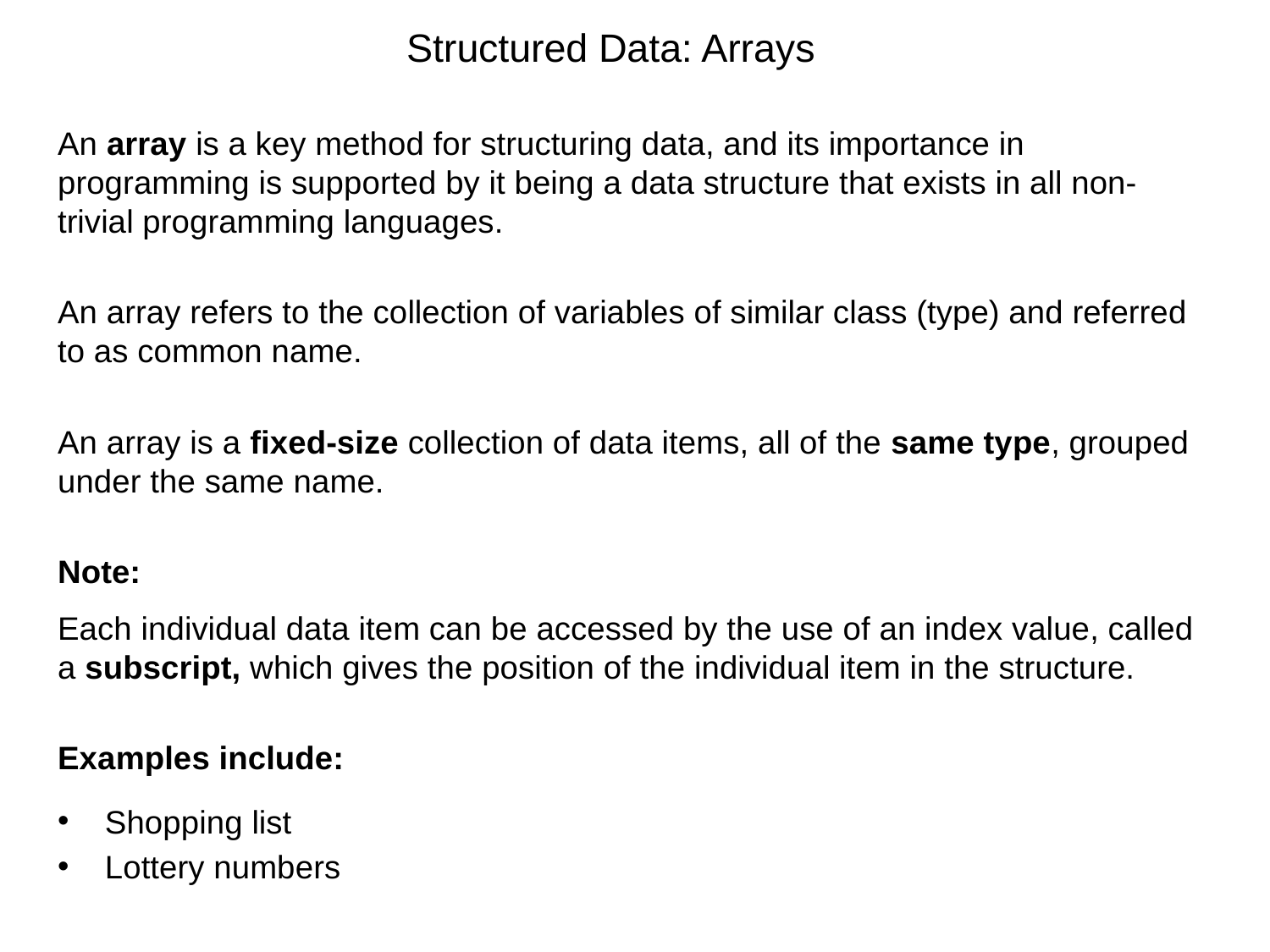

# Structured Data: Arrays
An array is a key method for structuring data, and its importance in programming is supported by it being a data structure that exists in all non-trivial programming languages.

An array refers to the collection of variables of similar class (type) and referred to as common name.

An array is a fixed-size collection of data items, all of the same type, grouped under the same name.

Note:

Each individual data item can be accessed by the use of an index value, called a subscript, which gives the position of the individual item in the structure.

Examples include:

Shopping list
Lottery numbers